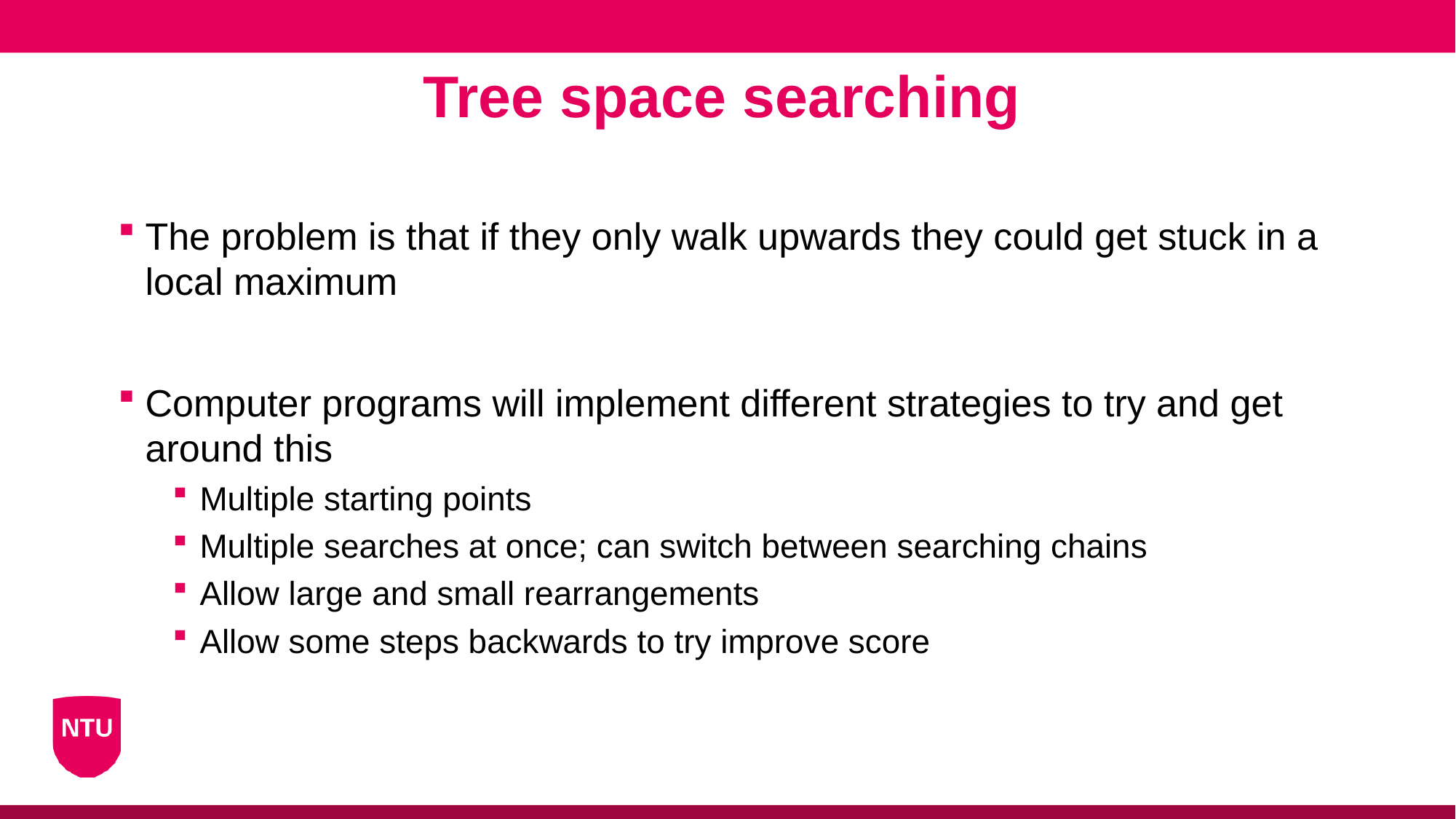

Tree space searching

The problem is that if they only walk upwards they could get stuck in a local maximum

Computer programs will implement different strategies to try and get around this
Multiple starting points
Multiple searches at once; can switch between searching chains
Allow large and small rearrangements
Allow some steps backwards to try improve score